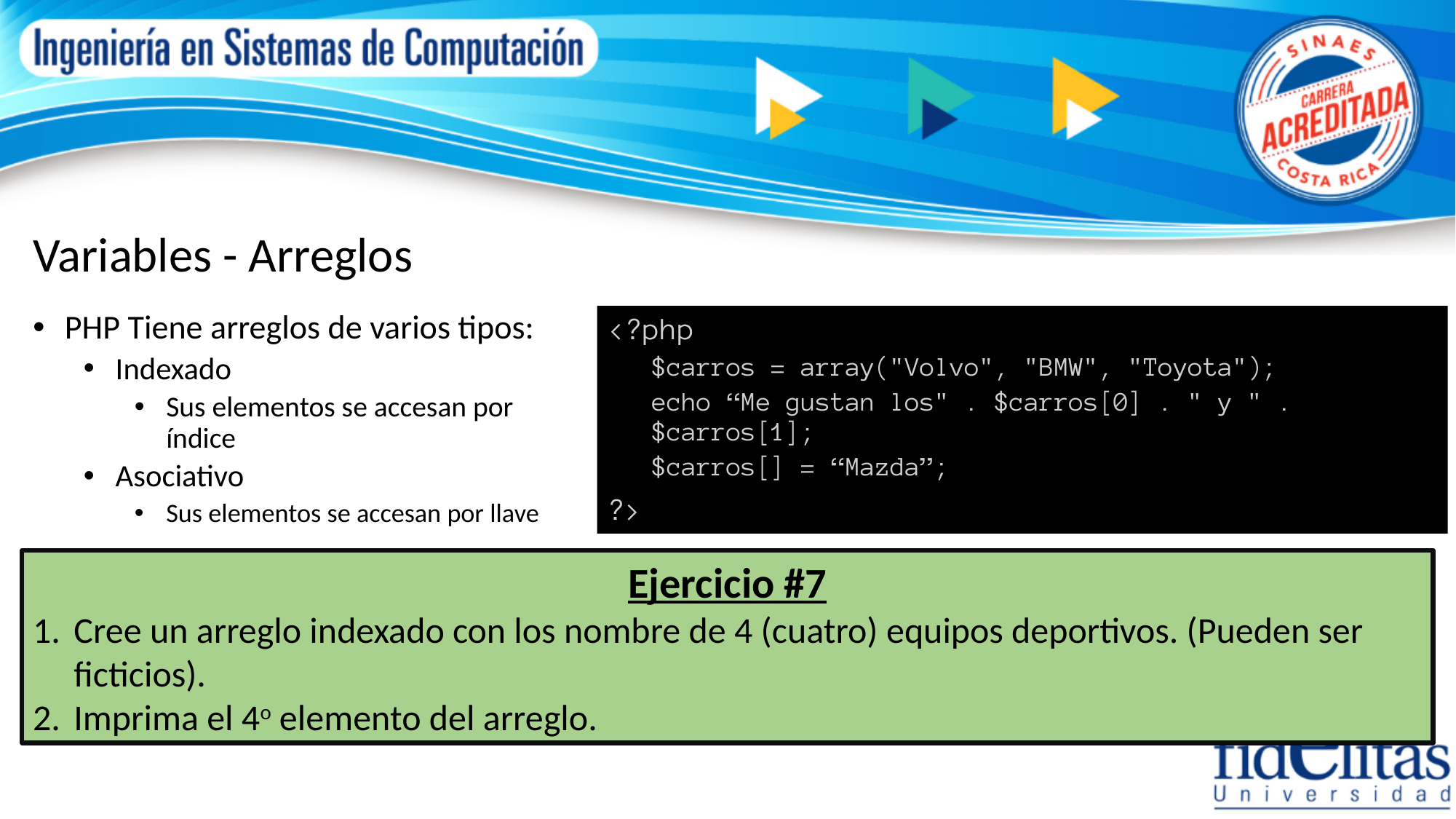

# Variables - Arreglos
PHP Tiene arreglos de varios tipos:
Indexado
Sus elementos se accesan por índice
Asociativo
Sus elementos se accesan por llave

<?php
$carros = array("Volvo", "BMW", "Toyota");
echo “Me gustan los" . $carros[0] . " y " .$carros[1];
$carros[] = “Mazda”;
?>
Ejercicio #7
Cree un arreglo indexado con los nombre de 4 (cuatro) equipos deportivos. (Pueden ser ficticios).
Imprima el 4o elemento del arreglo.